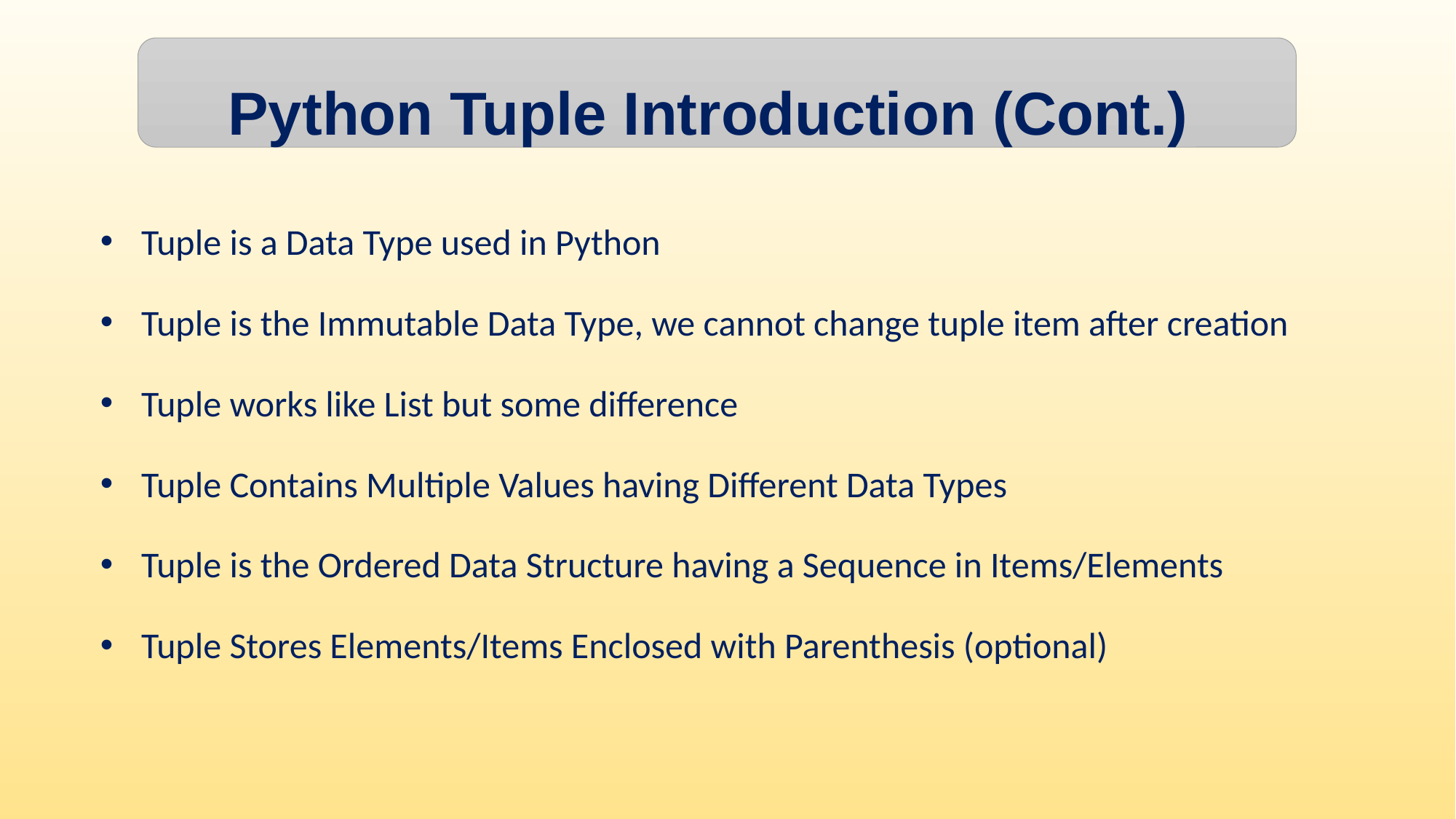

Python Tuple Introduction (Cont.)
Tuple is a Data Type used in Python
Tuple is the Immutable Data Type, we cannot change tuple item after creation
Tuple works like List but some difference
Tuple Contains Multiple Values having Different Data Types
Tuple is the Ordered Data Structure having a Sequence in Items/Elements
Tuple Stores Elements/Items Enclosed with Parenthesis (optional)